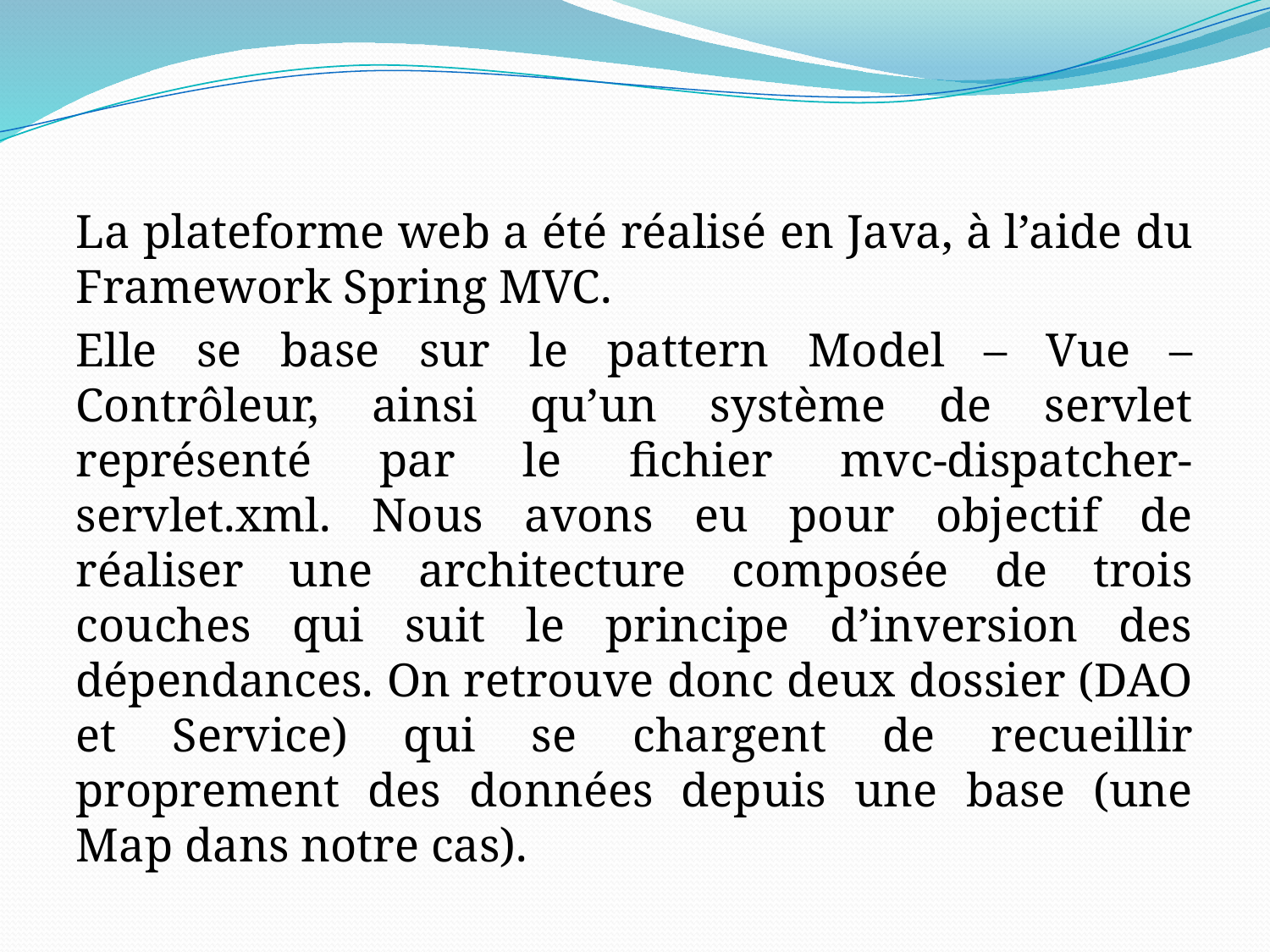

La plateforme web a été réalisé en Java, à l’aide du Framework Spring MVC.
Elle se base sur le pattern Model – Vue – Contrôleur, ainsi qu’un système de servlet représenté par le fichier mvc-dispatcher-servlet.xml. Nous avons eu pour objectif de réaliser une architecture composée de trois couches qui suit le principe d’inversion des dépendances. On retrouve donc deux dossier (DAO et Service) qui se chargent de recueillir proprement des données depuis une base (une Map dans notre cas).